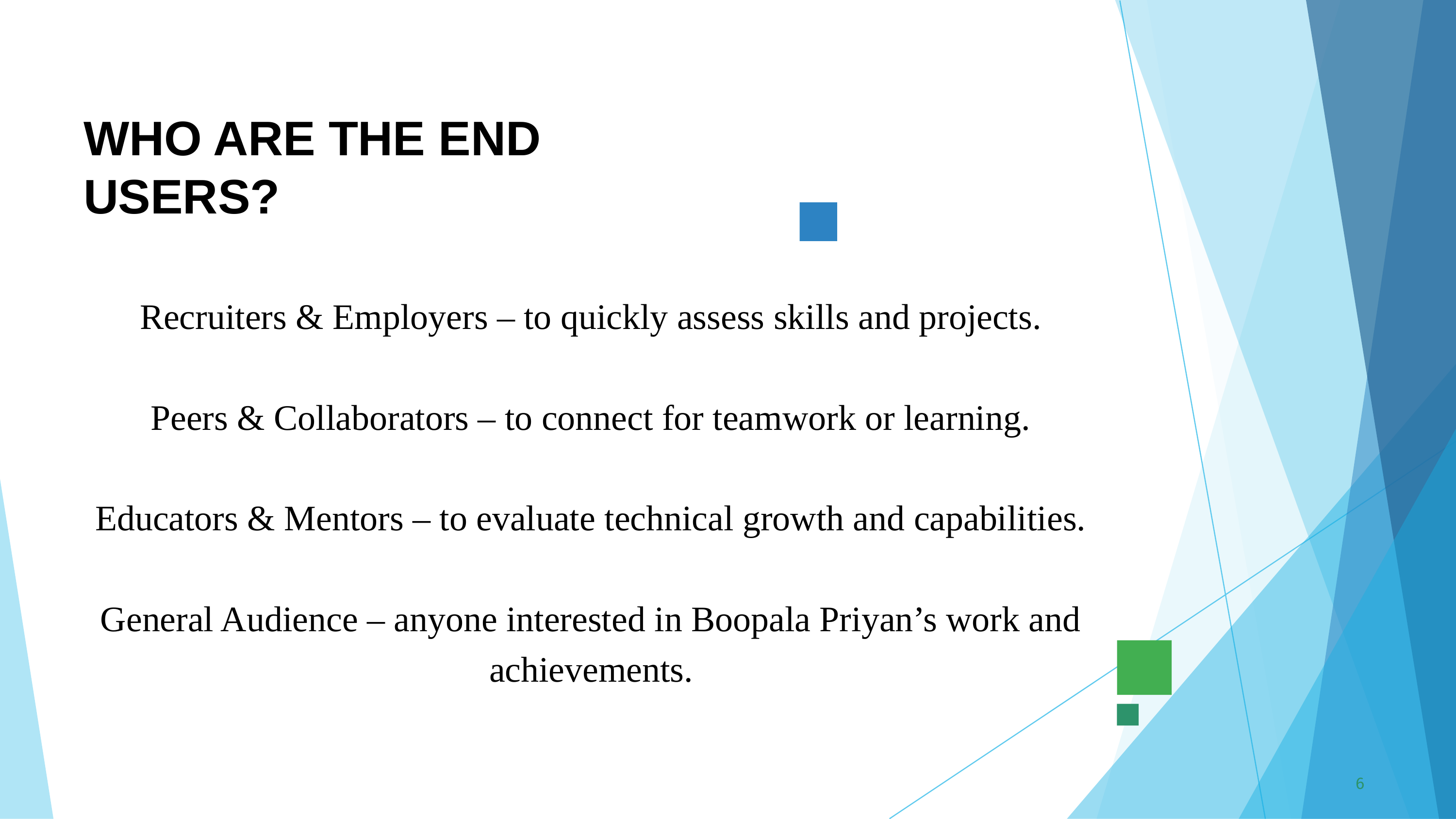

WHO ARE THE END USERS?

Recruiters & Employers – to quickly assess skills and projects.

Peers & Collaborators – to connect for teamwork or learning.

Educators & Mentors – to evaluate technical growth and capabilities.

General Audience – anyone interested in Boopala Priyan’s work and achievements.

6